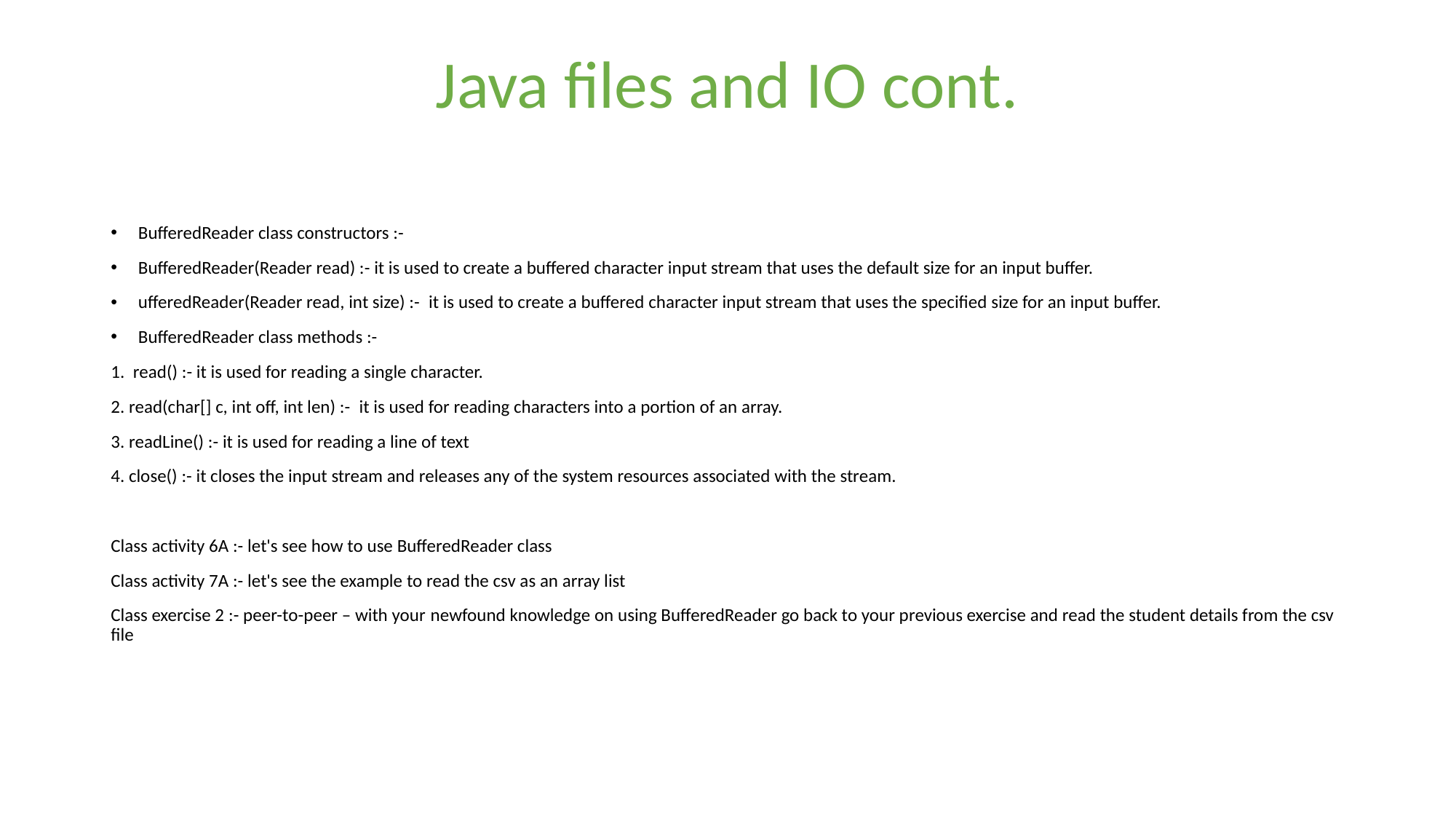

# Java files and IO cont.

BufferedReader class constructors :-
BufferedReader(Reader read) :- it is used to create a buffered character input stream that uses the default size for an input buffer.
ufferedReader(Reader read, int size) :-  it is used to create a buffered character input stream that uses the specified size for an input buffer.
BufferedReader class methods :-
1.  read() :- it is used for reading a single character.
2. read(char[] c, int off, int len) :-  it is used for reading characters into a portion of an array.
3. readLine() :- it is used for reading a line of text
4. close() :- it closes the input stream and releases any of the system resources associated with the stream.

Class activity 6A :- let's see how to use BufferedReader class
Class activity 7A :- let's see the example to read the csv as an array list
Class exercise 2 :- peer-to-peer – with your newfound knowledge on using BufferedReader go back to your previous exercise and read the student details from the csv file